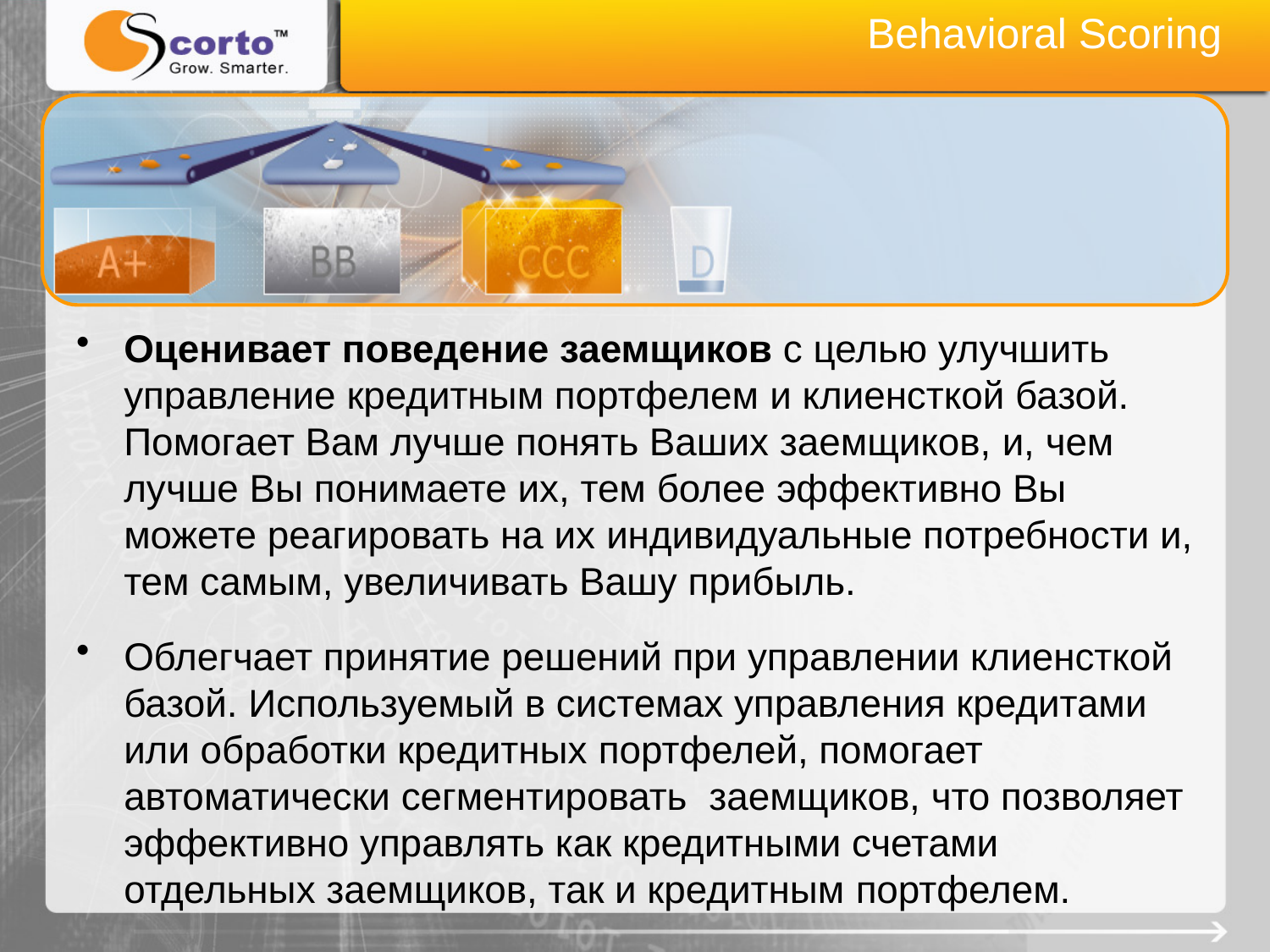

# Behavioral Scoring

Оценивает поведение заемщиков с целью улучшить управление кредитным портфелем и клиенсткой базой. Помогает Вам лучше понять Ваших заемщиков, и, чем лучше Вы понимаете их, тем более эффективно Вы можете реагировать на их индивидуальные потребности и, тем самым, увеличивать Вашу прибыль.
Облегчает принятие решений при управлении клиенсткой базой. Используемый в системах управления кредитами или обработки кредитных портфелей, помогает автоматически сегментировать  заемщиков, что позволяет эффективно управлять как кредитными счетами отдельных заемщиков, так и кредитным портфелем.